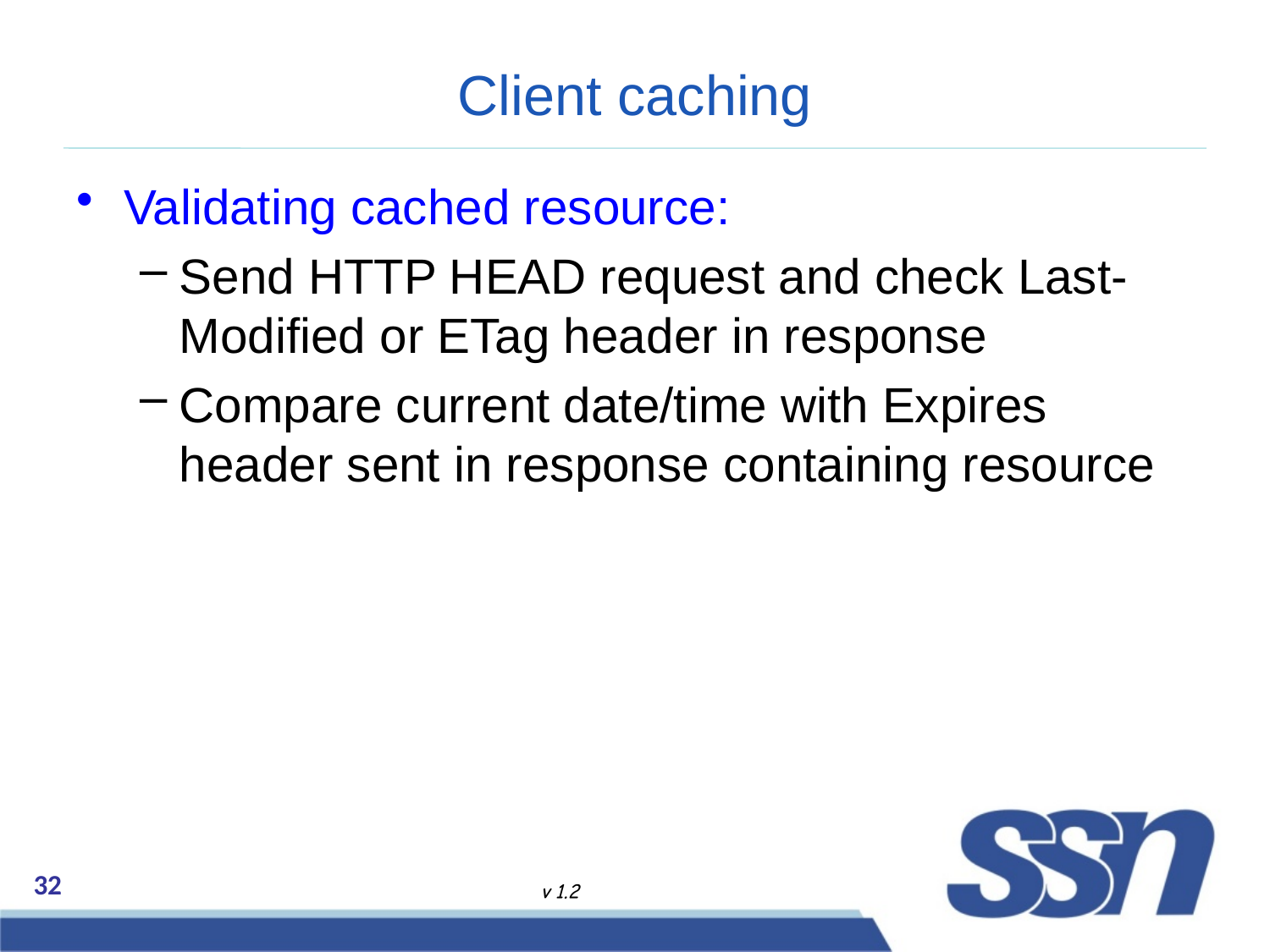

# Client caching
Validating cached resource:
Send HTTP HEAD request and check Last-Modified or ETag header in response
Compare current date/time with Expires header sent in response containing resource